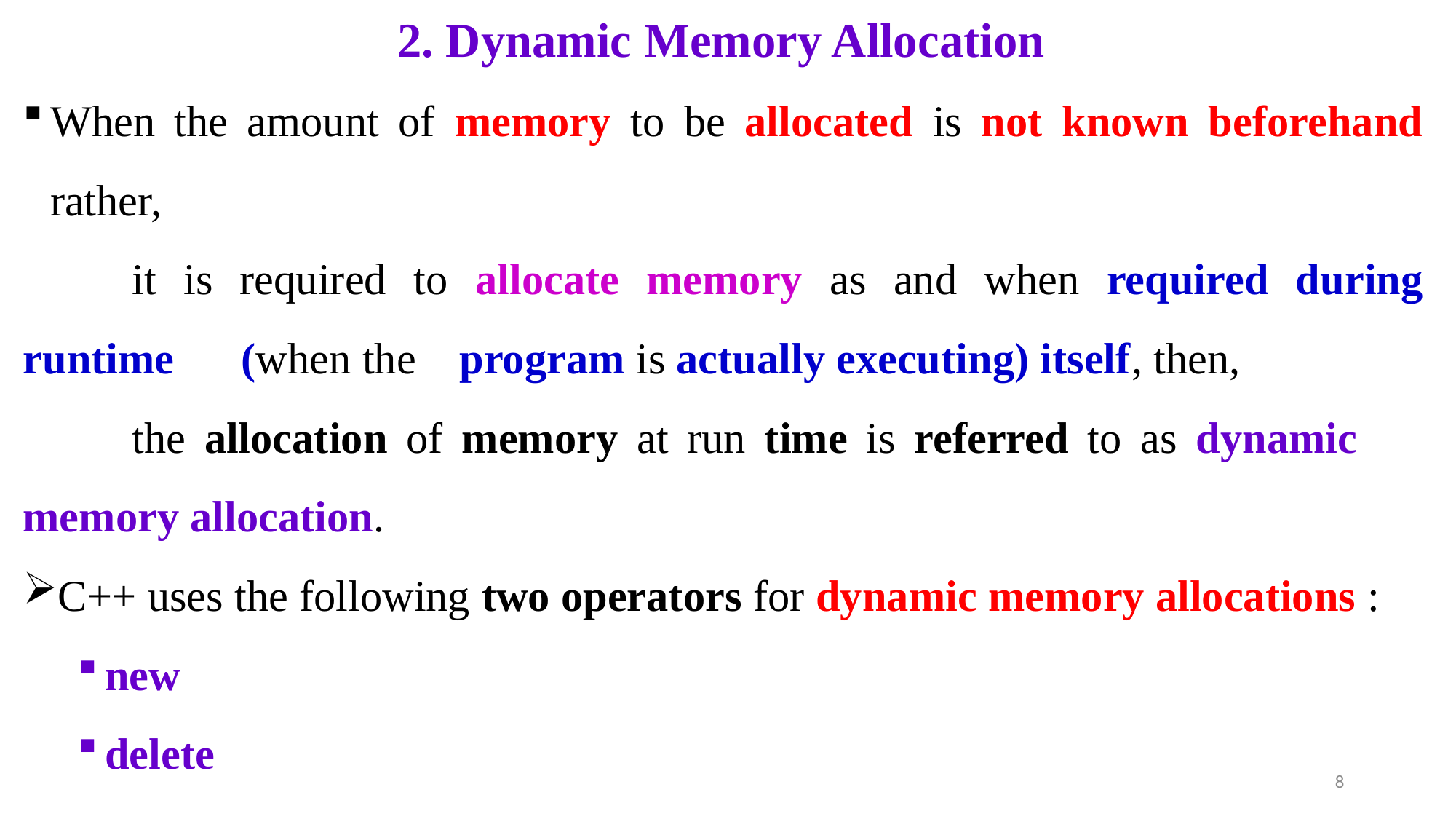

# 2. Dynamic Memory Allocation
When the amount of memory to be allocated is not known beforehand rather,
	it is required to allocate memory as and when required during runtime 	(when the 	program is actually executing) itself, then,
	the allocation of memory at run time is referred to as dynamic 	memory allocation.
C++ uses the following two operators for dynamic memory allocations :
new
delete

8